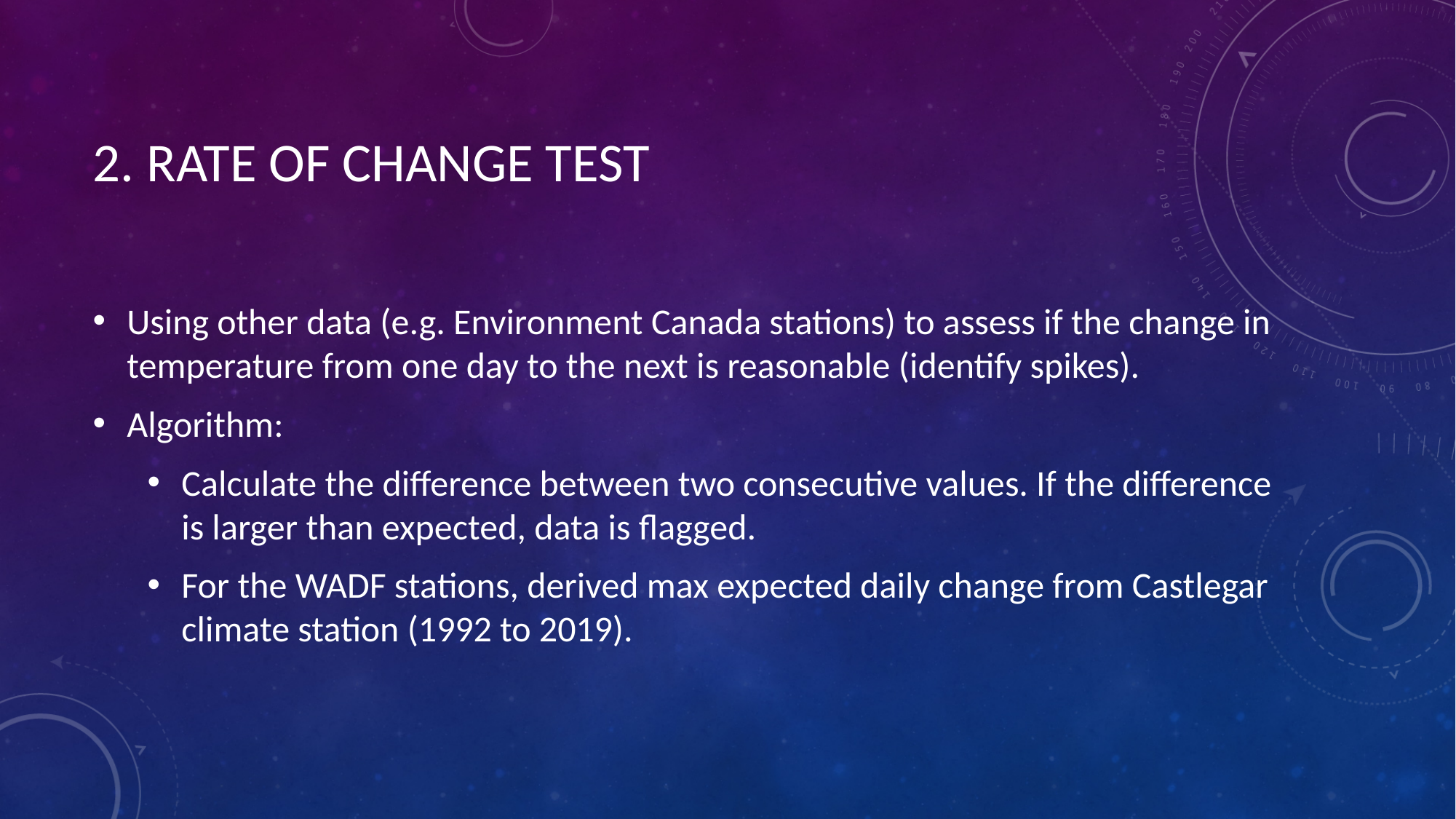

# 2. Rate of Change Test
Using other data (e.g. Environment Canada stations) to assess if the change in temperature from one day to the next is reasonable (identify spikes).
Algorithm:
Calculate the difference between two consecutive values. If the difference is larger than expected, data is flagged.
For the WADF stations, derived max expected daily change from Castlegar climate station (1992 to 2019).